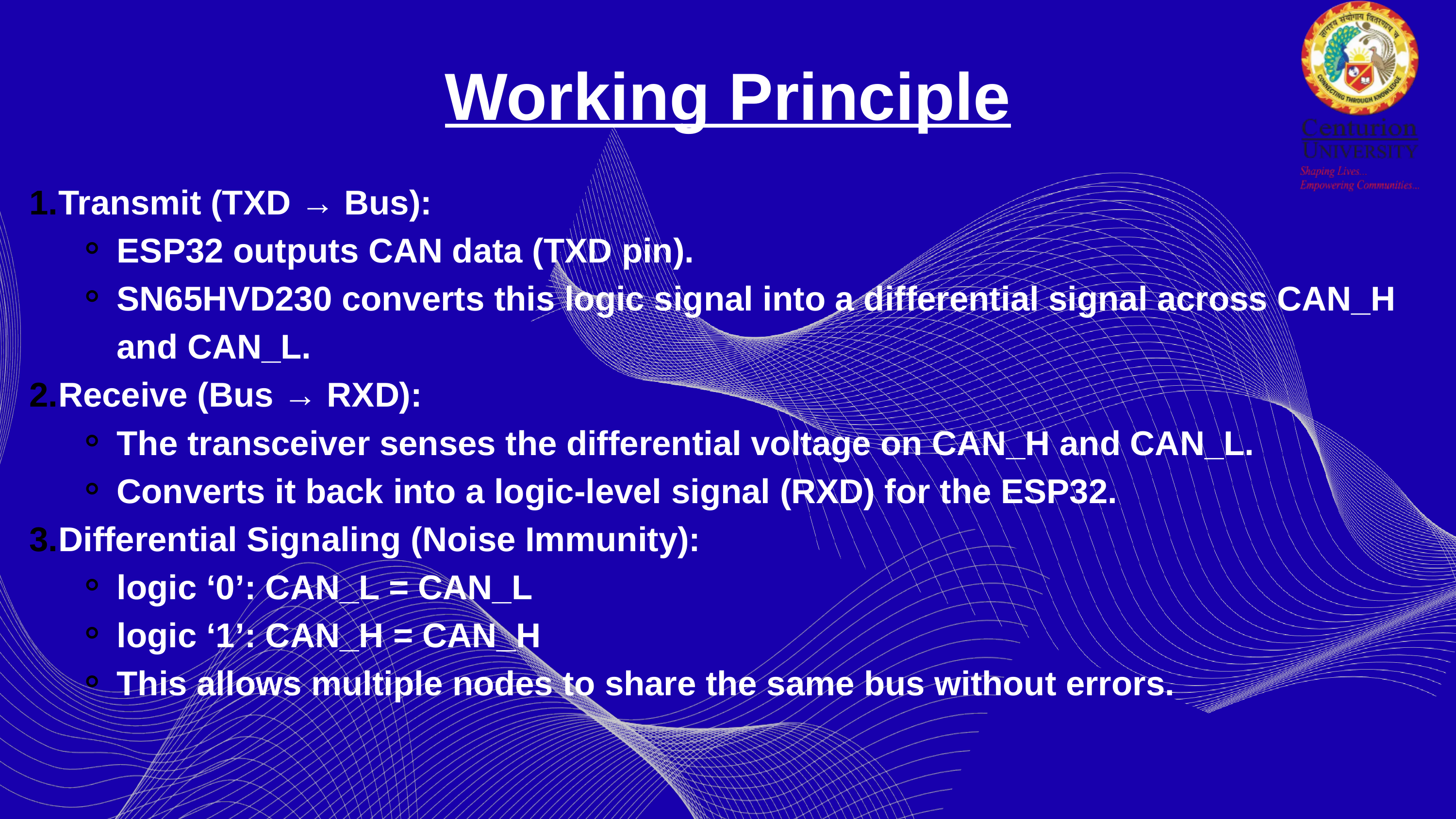

Working Principle

Transmit (TXD → Bus):
ESP32 outputs CAN data (TXD pin).
SN65HVD230 converts this logic signal into a differential signal across CAN_H and CAN_L.
Receive (Bus → RXD):
The transceiver senses the differential voltage on CAN_H and CAN_L.
Converts it back into a logic-level signal (RXD) for the ESP32.
Differential Signaling (Noise Immunity):
logic ‘0’: CAN_L = CAN_L
logic ‘1’: CAN_H = CAN_H
This allows multiple nodes to share the same bus without errors.